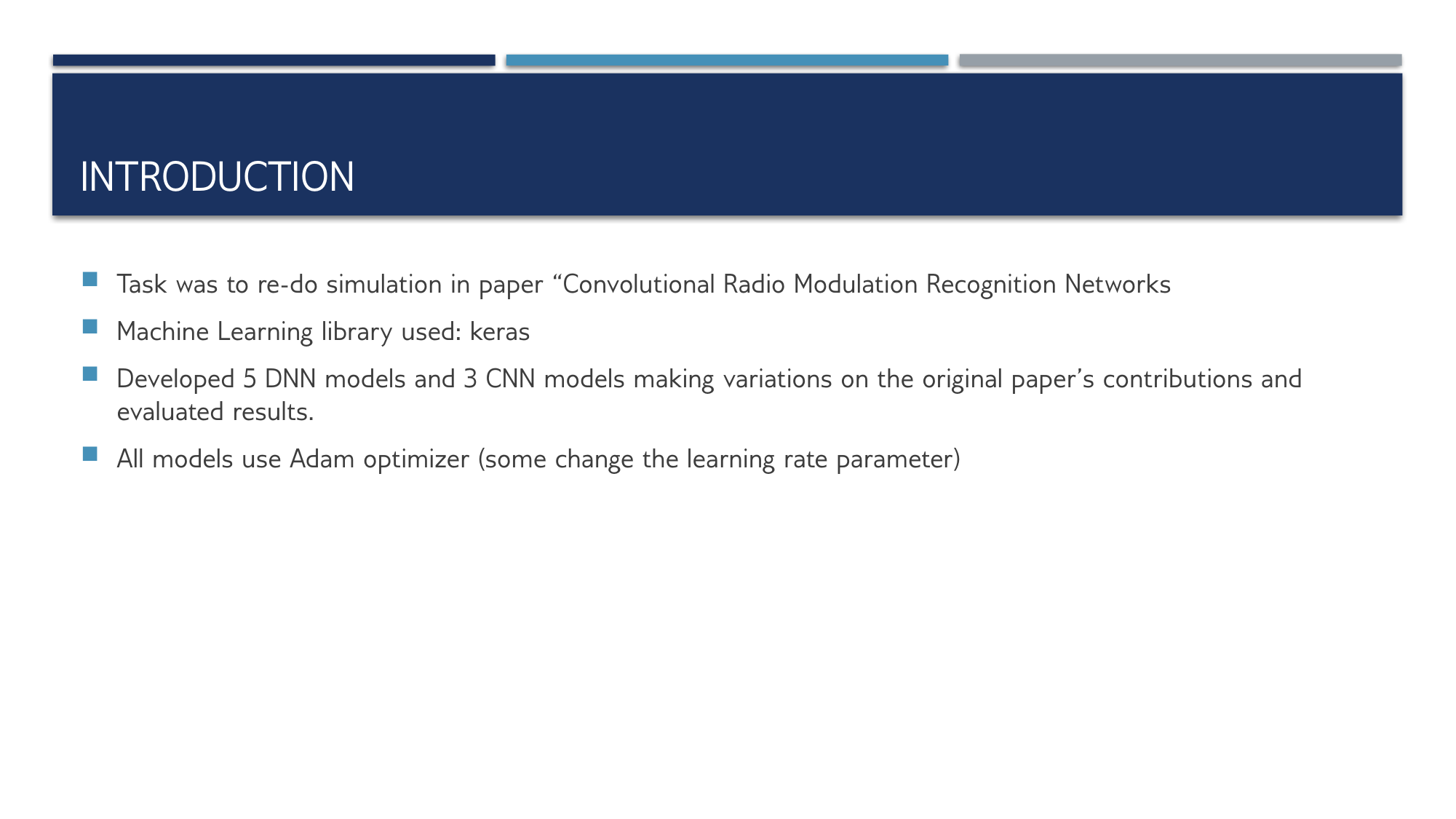

# introduction
Task was to re-do simulation in paper “Convolutional Radio Modulation Recognition Networks
Machine Learning library used: keras
Developed 5 DNN models and 3 CNN models making variations on the original paper’s contributions and evaluated results.
All models use Adam optimizer (some change the learning rate parameter)